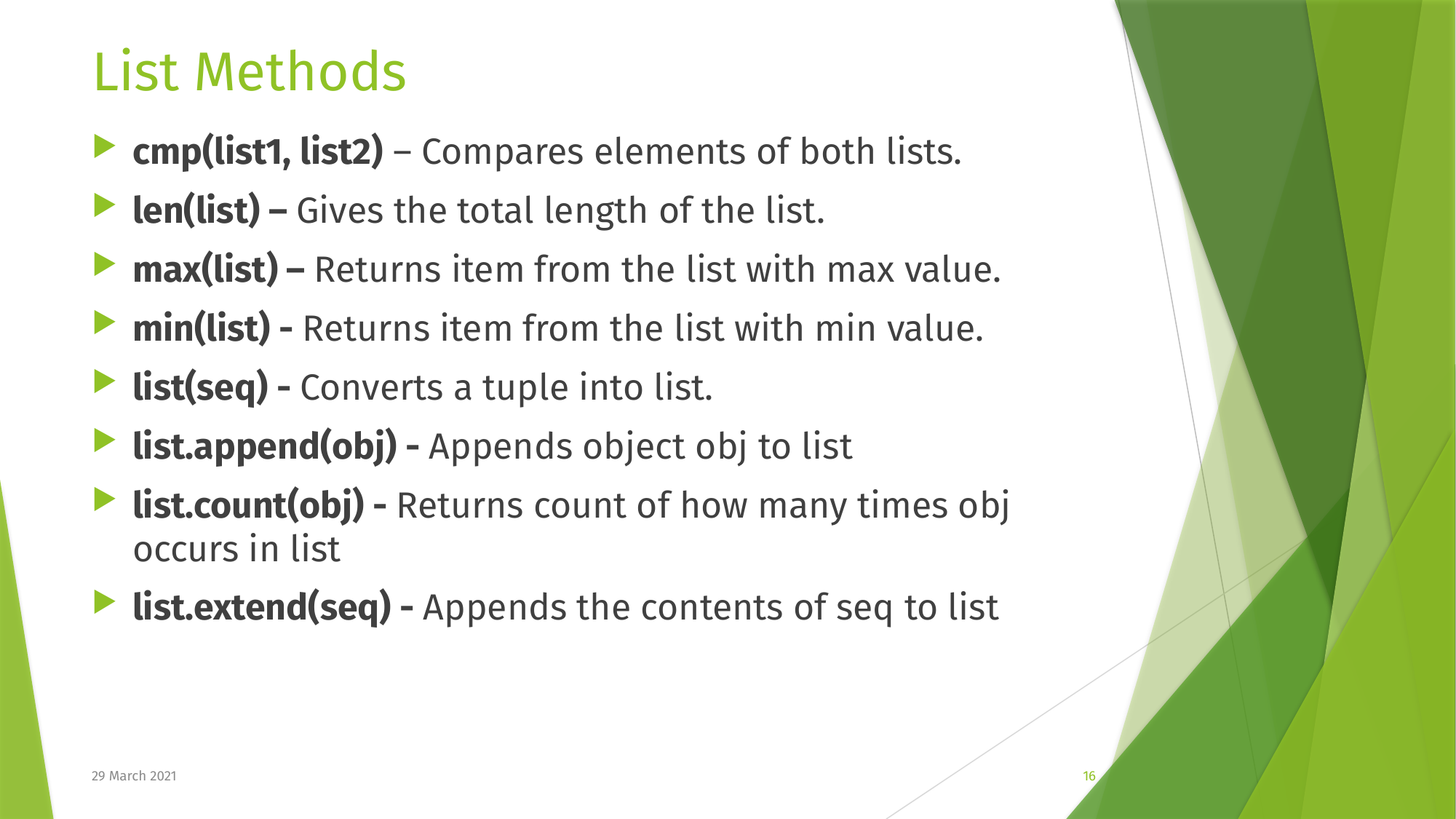

# List Methods
cmp(list1, list2) – Compares elements of both lists.
len(list) – Gives the total length of the list.
max(list) – Returns item from the list with max value.
min(list) - Returns item from the list with min value.
list(seq) - Converts a tuple into list.
list.append(obj) - Appends object obj to list
list.count(obj) - Returns count of how many times obj occurs in list
list.extend(seq) - Appends the contents of seq to list
29 March 2021
16